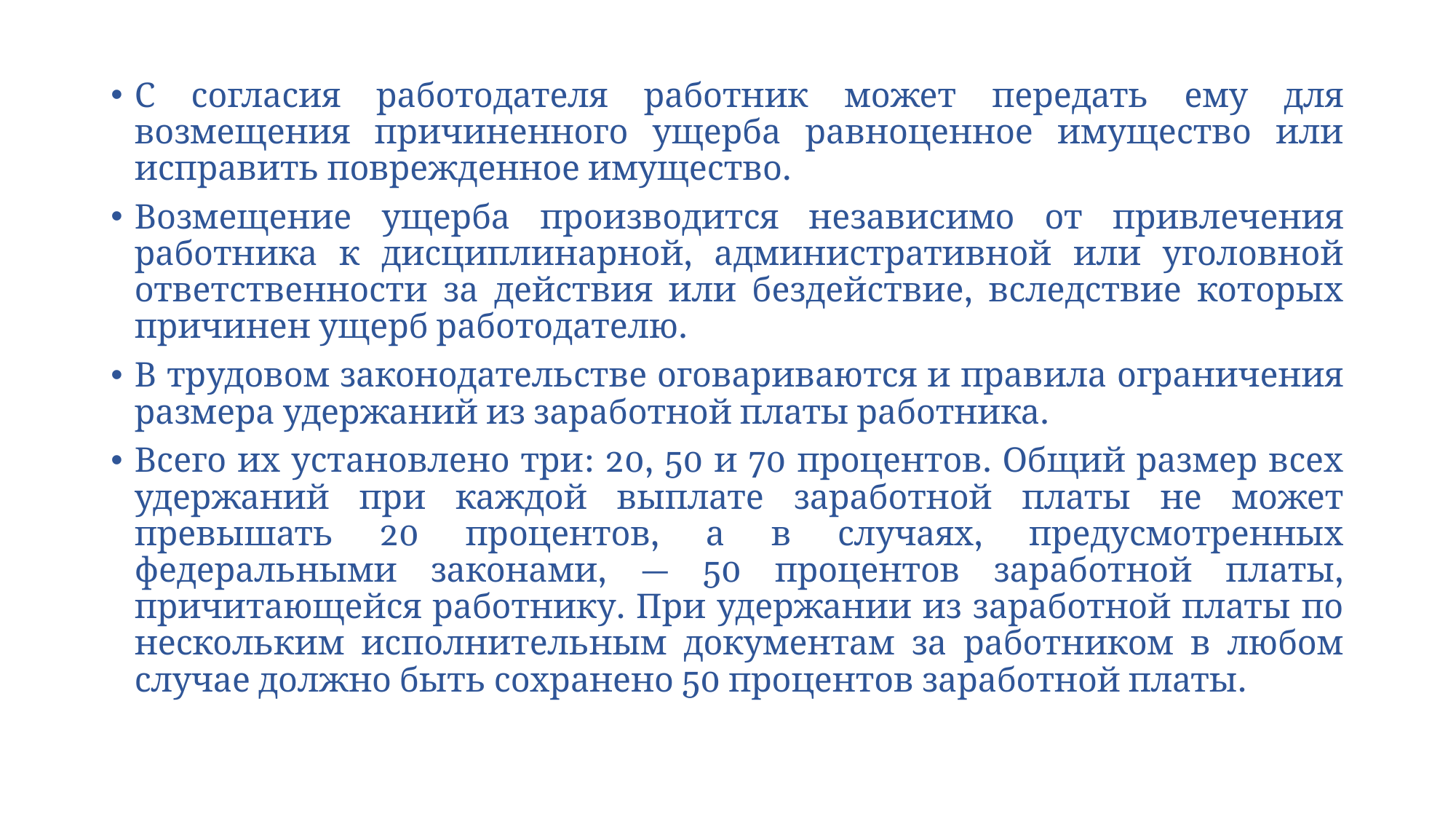

С согласия работодателя работник может передать ему для возмещения причиненного ущерба равноценное имущество или исправить поврежденное имущество.
Возмещение ущерба производится независимо от привлечения работника к дисциплинарной, административной или уголовной ответственности за действия или бездействие, вследствие которых причинен ущерб работодателю.
В трудовом законодательстве оговариваются и правила ограничения размера удержаний из заработной платы работника.
Всего их установлено три: 20, 50 и 70 процентов. Общий размер всех удержаний при каждой выплате заработной платы не может превышать 20 процентов, а в случаях, предусмотренных федеральными законами, — 50 процентов заработной платы, причитающейся работнику. При удержании из заработной платы по нескольким исполнительным документам за работником в любом случае должно быть сохранено 50 процентов заработной платы.